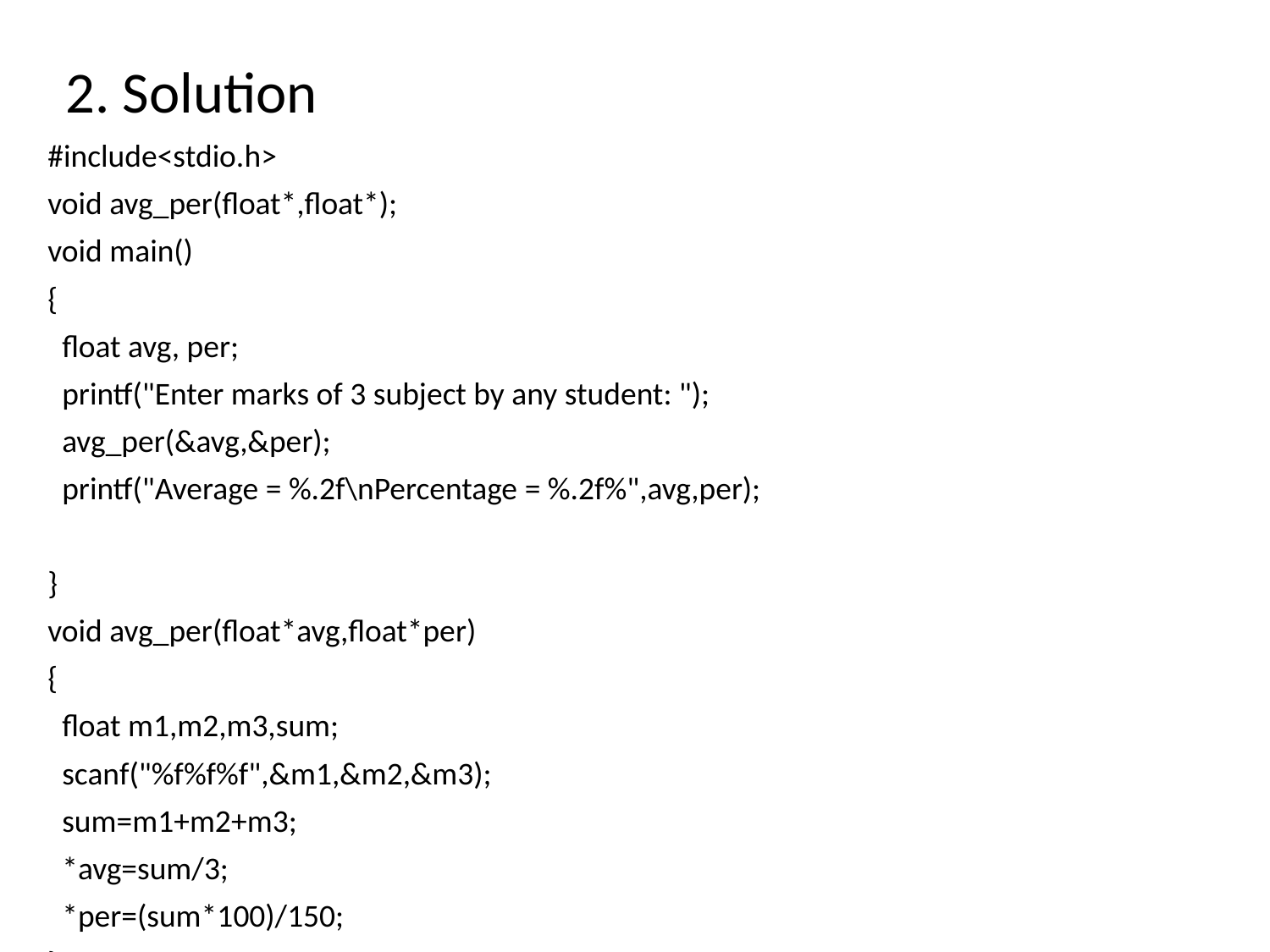

# 2. Solution
#include<stdio.h>
void avg_per(float*,float*);
void main()
{
  float avg, per;
  printf("Enter marks of 3 subject by any student: ");
  avg_per(&avg,&per);
  printf("Average = %.2f\nPercentage = %.2f%",avg,per);

}
void avg_per(float*avg,float*per)
{
  float m1,m2,m3,sum;
  scanf("%f%f%f",&m1,&m2,&m3);
  sum=m1+m2+m3;
  *avg=sum/3;
  *per=(sum*100)/150;
}